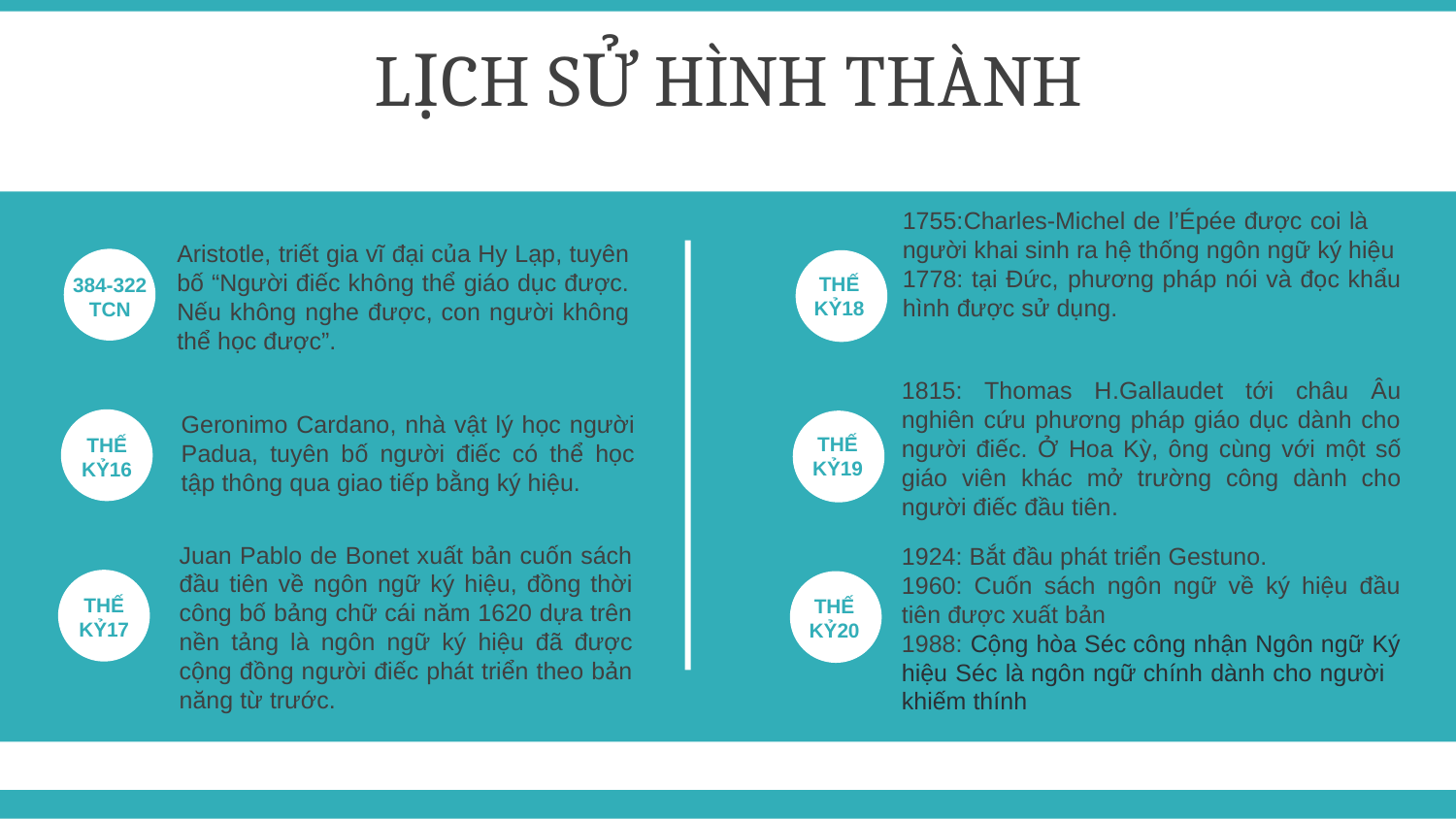

LỊCH SỬ HÌNH THÀNH

1755:Charles-Michel de l’Épée được coi là     người khai sinh ra hệ thống ngôn ngữ ký hiệu
1778: tại Đức, phương pháp nói và đọc khẩu hình được sử dụng.

Aristotle, triết gia vĩ đại của Hy Lạp, tuyên bố “Người điếc không thể giáo dục được. Nếu không nghe được, con người không thể học được”.

THẾ KỶ18
384-322 TCN
1815: Thomas H.Gallaudet tới châu Âu nghiên cứu phương pháp giáo dục dành cho người điếc. Ở Hoa Kỳ, ông cùng với một số giáo viên khác mở trường công dành cho người điếc đầu tiên.
Geronimo Cardano, nhà vật lý học người Padua, tuyên bố người điếc có thể học tập thông qua giao tiếp bằng ký hiệu.

THẾ KỶ19
THẾ KỶ16
Juan Pablo de Bonet xuất bản cuốn sách đầu tiên về ngôn ngữ ký hiệu, đồng thời công bố bảng chữ cái năm 1620 dựa trên nền tảng là ngôn ngữ ký hiệu đã được cộng đồng người điếc phát triển theo bản năng từ trước.
1924: Bắt đầu phát triển Gestuno.
1960: Cuốn sách ngôn ngữ về ký hiệu đầu tiên được xuất bản
1988: Cộng hòa Séc công nhận Ngôn ngữ Ký hiệu Séc là ngôn ngữ chính dành cho người   khiếm thính

THẾ KỶ17
THẾ KỶ20